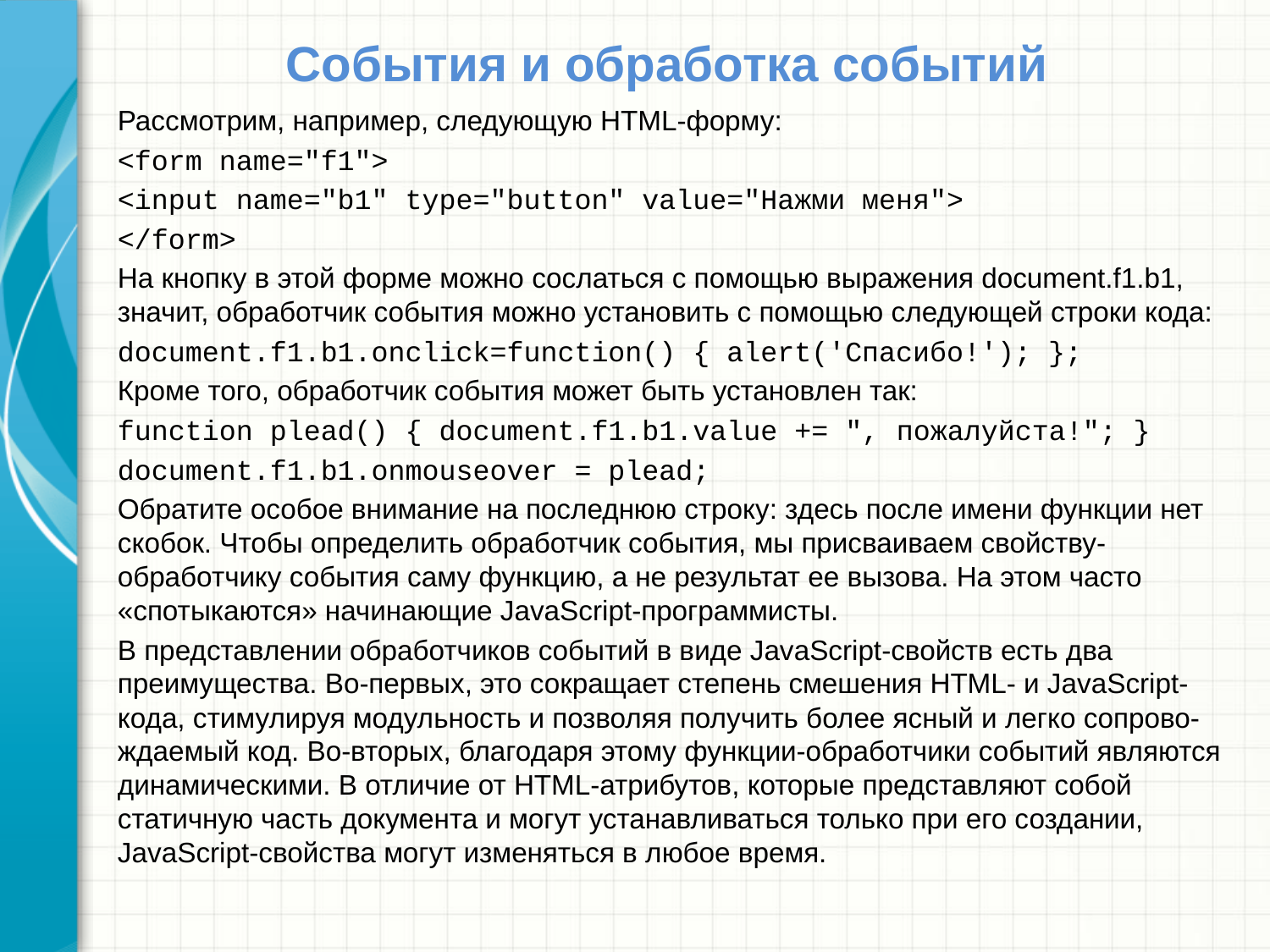

# События и обработка событий
Рассмотрим, например, следующую HTML-форму:
<form name="f1">
<input name="b1" type="button" value="Нажми меня">
</form>
На кнопку в этой форме можно сослаться с помощью выражения document.f1.b1, значит, обработчик события можно установить с помощью следующей строки кода:
document.f1.b1.onclick=function() { alert('Спасибо!'); };
Кроме того, обработчик события может быть установлен так:
function plead() { document.f1.b1.value += ", пожалуйста!"; }
document.f1.b1.onmouseover = plead;
Обратите особое внимание на последнюю строку: здесь после имени функции нет скобок. Чтобы определить обработчик события, мы присваиваем свойству-обработчику события саму функцию, а не результат ее вызова. На этом часто «спотыкаются» начинающие JavaScript-программисты.
В представлении обработчиков событий в виде JavaSсript-свойств есть два преимущества. Во-первых, это сокращает степень смешения HTML- и JavaScript-кода, стимулируя модульность и позволяя получить более ясный и легко сопрово-ждаемый код. Во-вторых, благодаря этому функции-обработчики событий являются динамическими. В отличие от HTML-атрибутов, которые представляют собой статичную часть документа и могут устанавливаться только при его создании, JavaSсript-свойства могут изменяться в любое время.